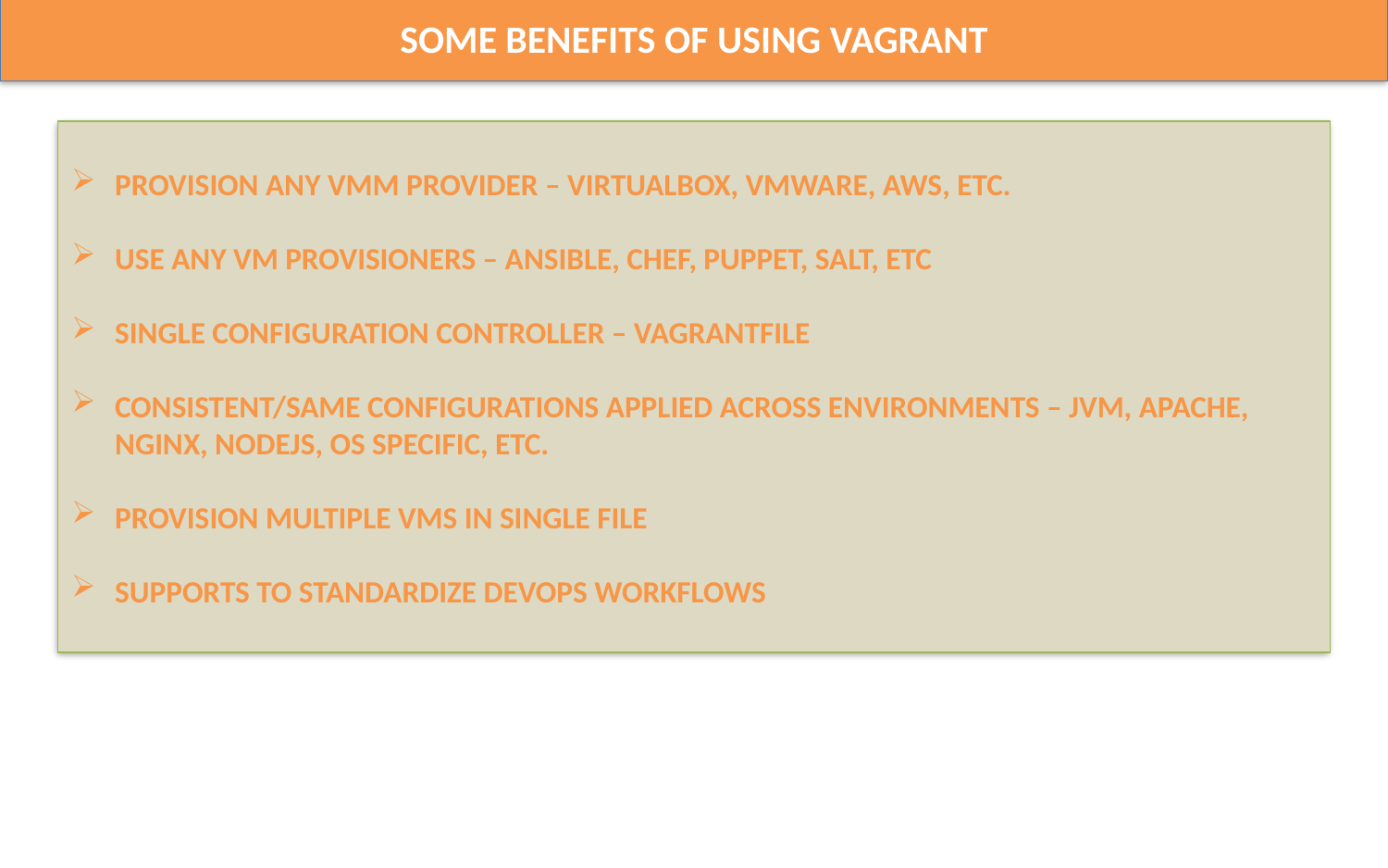

Some benefits of using vagrant

Provision any vmm provider – virtualbox, vmware, aws, etc.

Use any vm provisioners – ansible, chef, puppet, salt, etc

Single configuration controller – vagrantfile

Consistent/same configurations applied across environments – jvm, apache, nginx, nodejs, os specific, etc.

Provision multiple vms in single file

Supports to Standardize devops workflows